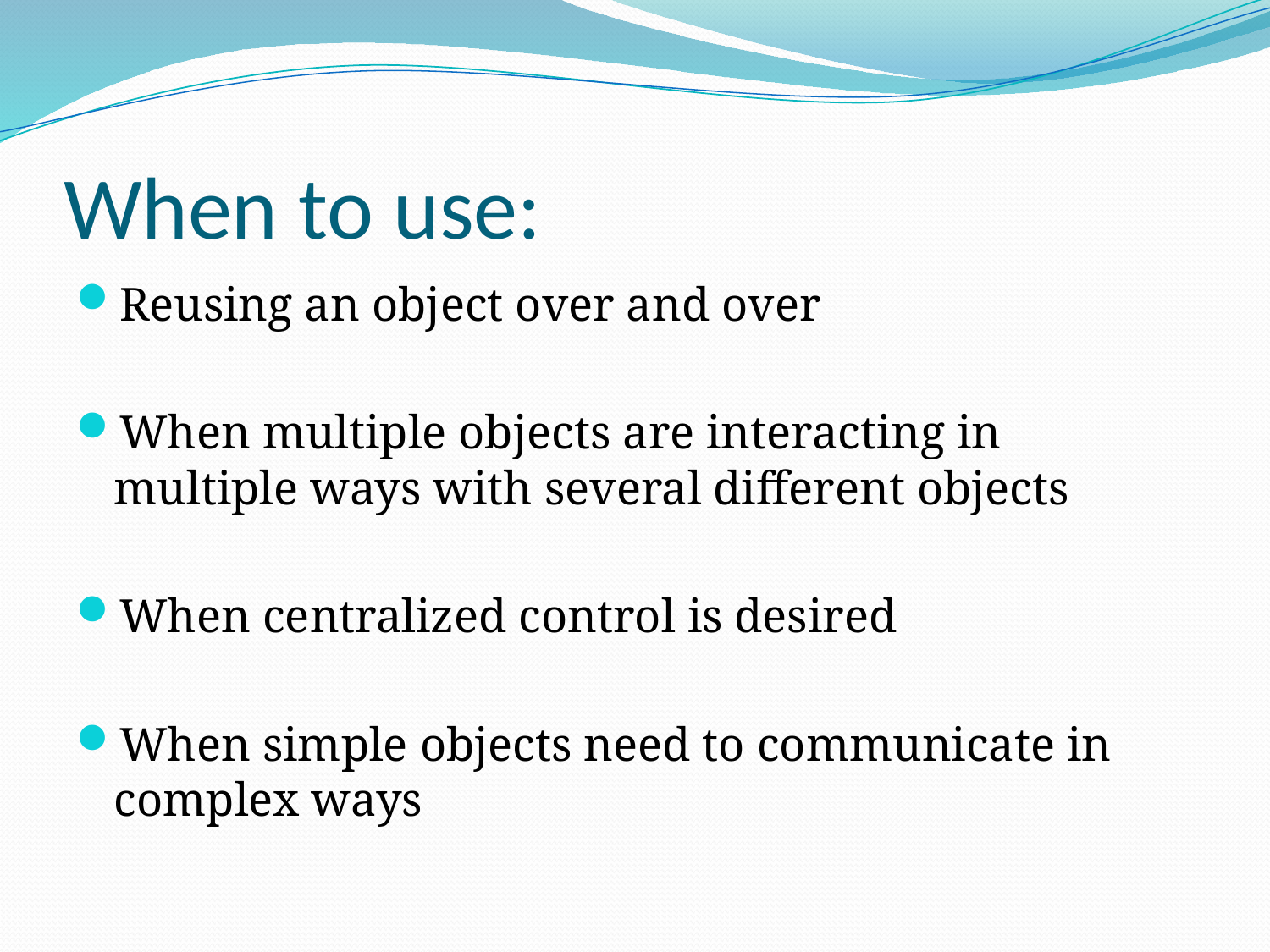

# When to use:
Reusing an object over and over

When multiple objects are interacting in multiple ways with several different objects

When centralized control is desired

When simple objects need to communicate in complex ways